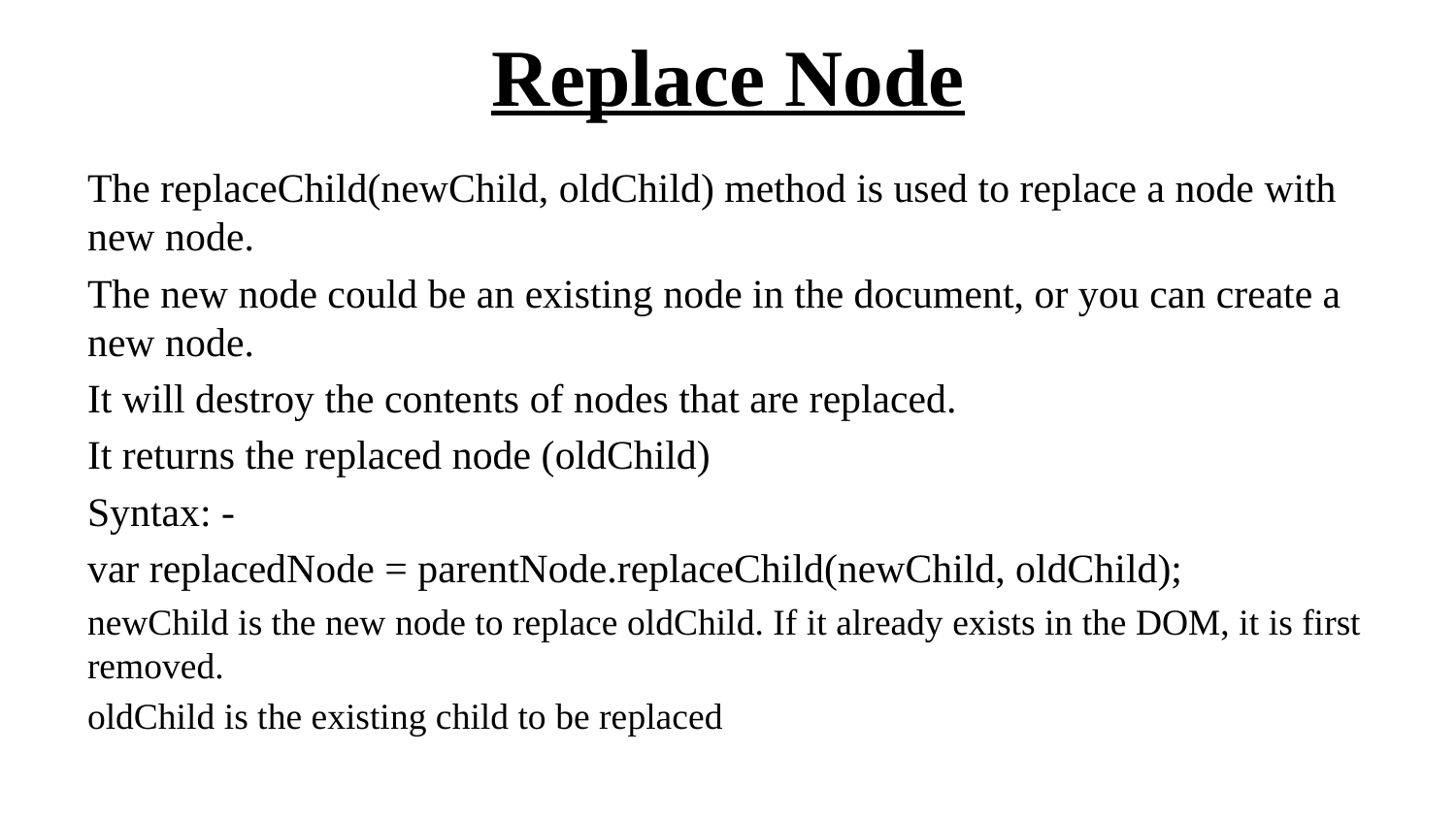

# Replace Node
The replaceChild(newChild, oldChild) method is used to replace a node with new node.
The new node could be an existing node in the document, or you can create a new node.
It will destroy the contents of nodes that are replaced.
It returns the replaced node (oldChild)
Syntax: -
var replacedNode = parentNode.replaceChild(newChild, oldChild);
newChild is the new node to replace oldChild. If it already exists in the DOM, it is first removed.
oldChild is the existing child to be replaced